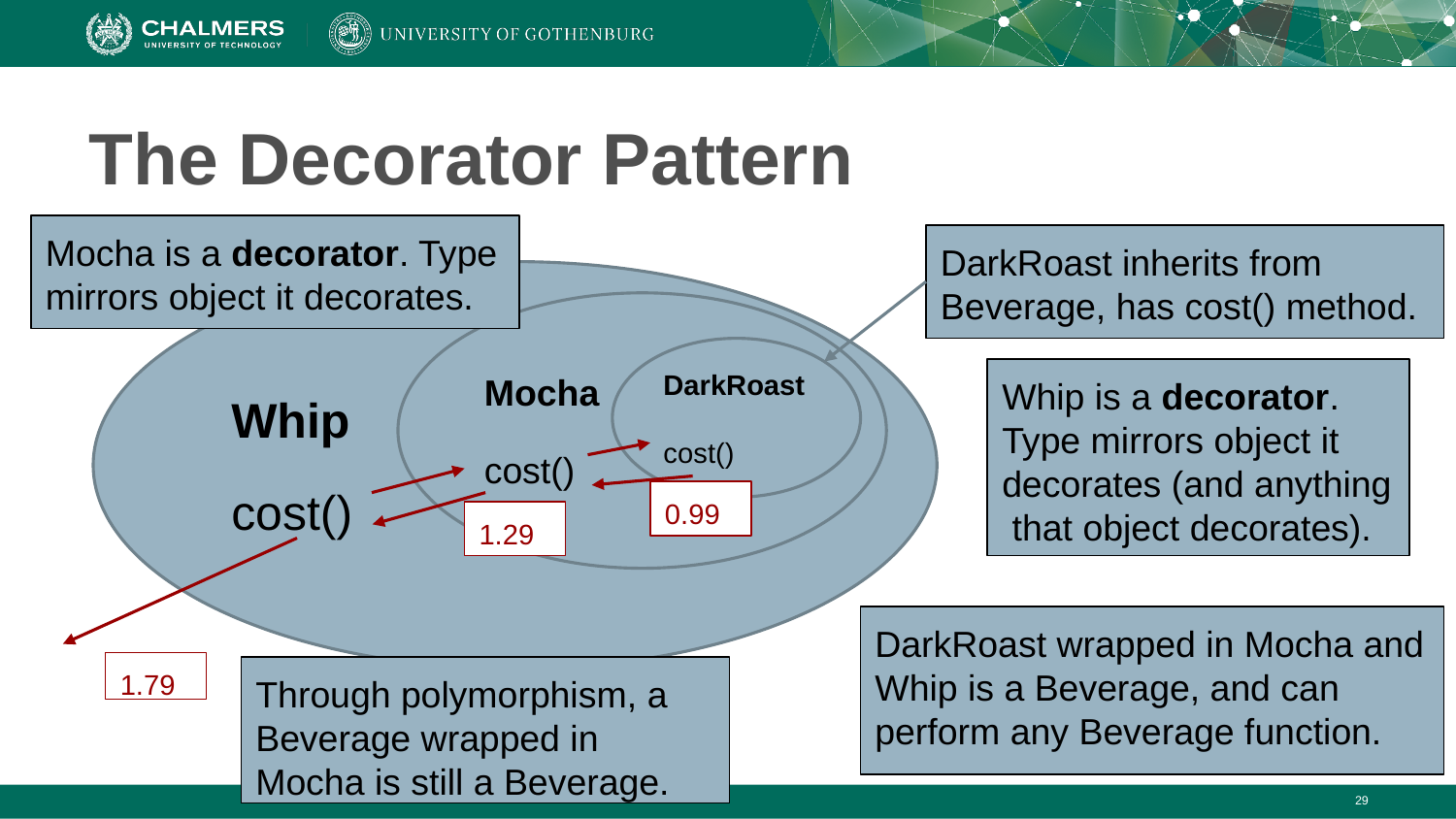

# The Decorator Pattern
Mocha is a decorator. Type mirrors object it decorates.
DarkRoast inherits from Beverage, has cost() method.
Whip

cost()
Mocha

cost()
DarkRoast

cost()
Whip is a decorator. Type mirrors object it decorates (and anything  that object decorates).
0.99
1.29
DarkRoast wrapped in Mocha and Whip is a Beverage, and can perform any Beverage function.
1.79
Through polymorphism, a Beverage wrapped in Mocha is still a Beverage.
29